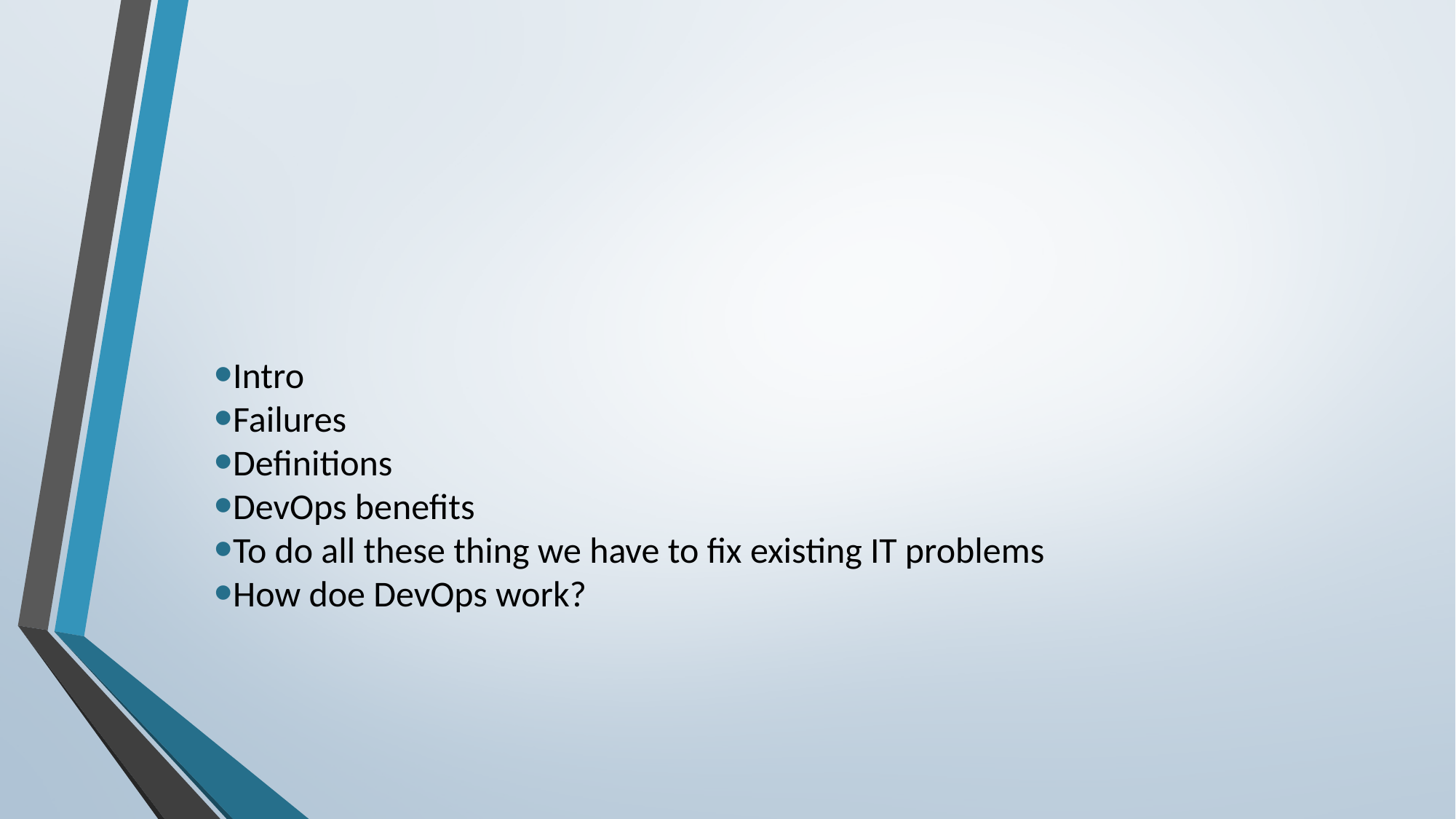

#
Intro
Failures
Definitions
DevOps benefits
To do all these thing we have to fix existing IT problems
How doe DevOps work?